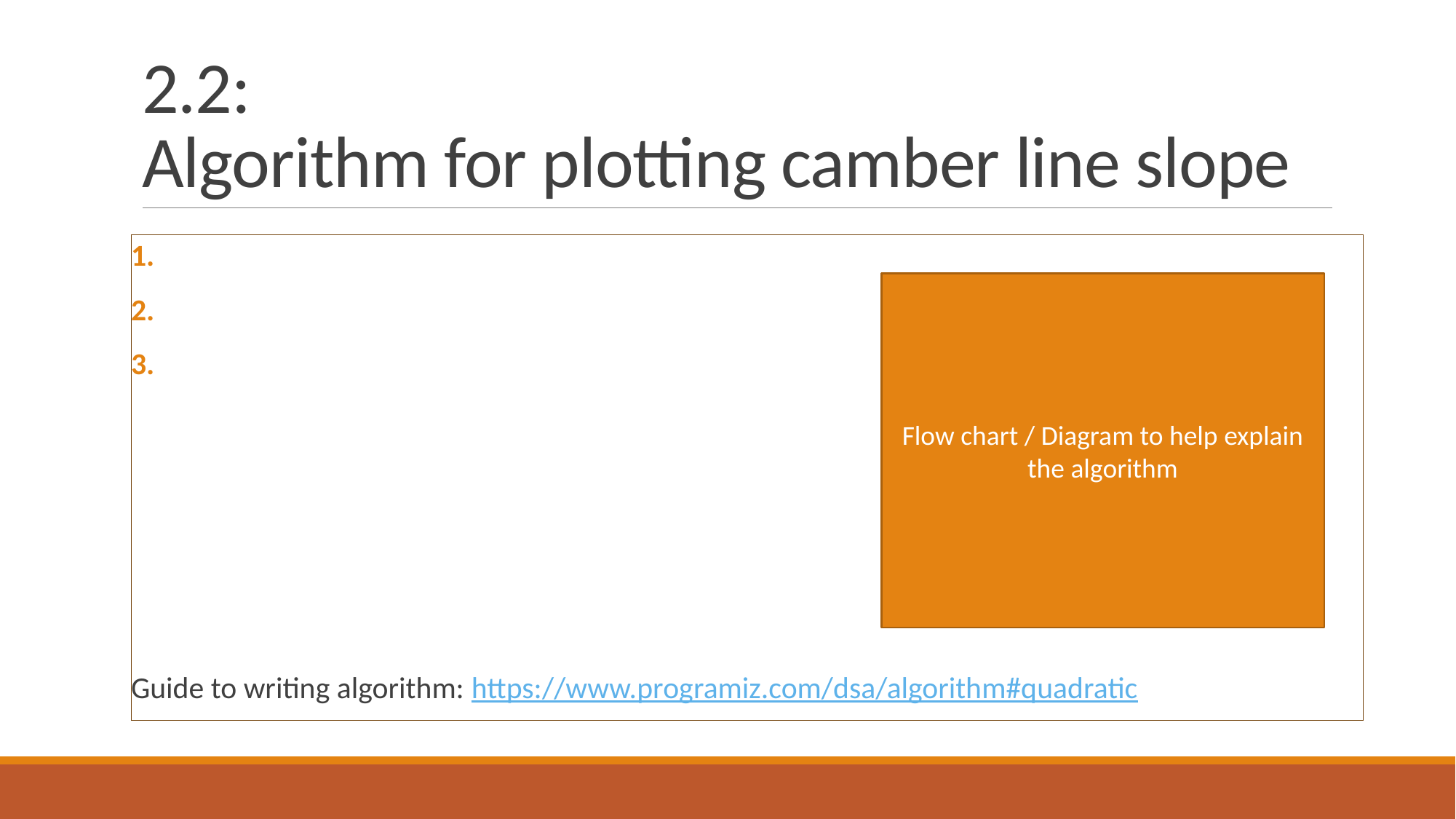

# 2.2: Algorithm for plotting camber line slope

Guide to writing algorithm: https://www.programiz.com/dsa/algorithm#quadratic
Flow chart / Diagram to help explain the algorithm